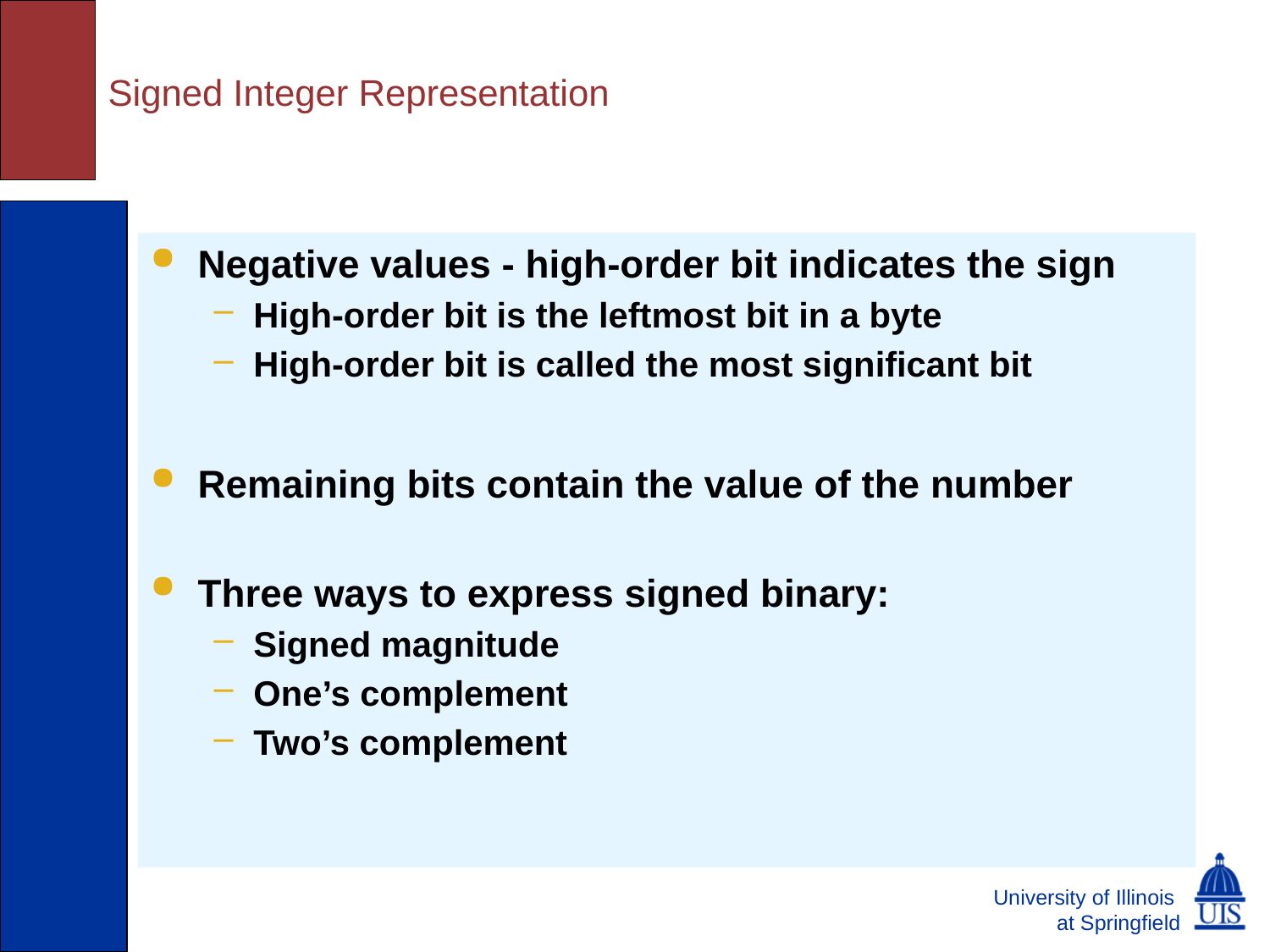

# Signed Integer Representation
Negative values - high-order bit indicates the sign
High-order bit is the leftmost bit in a byte
High-order bit is called the most significant bit

Remaining bits contain the value of the number

Three ways to express signed binary:
Signed magnitude
One’s complement
Two’s complement